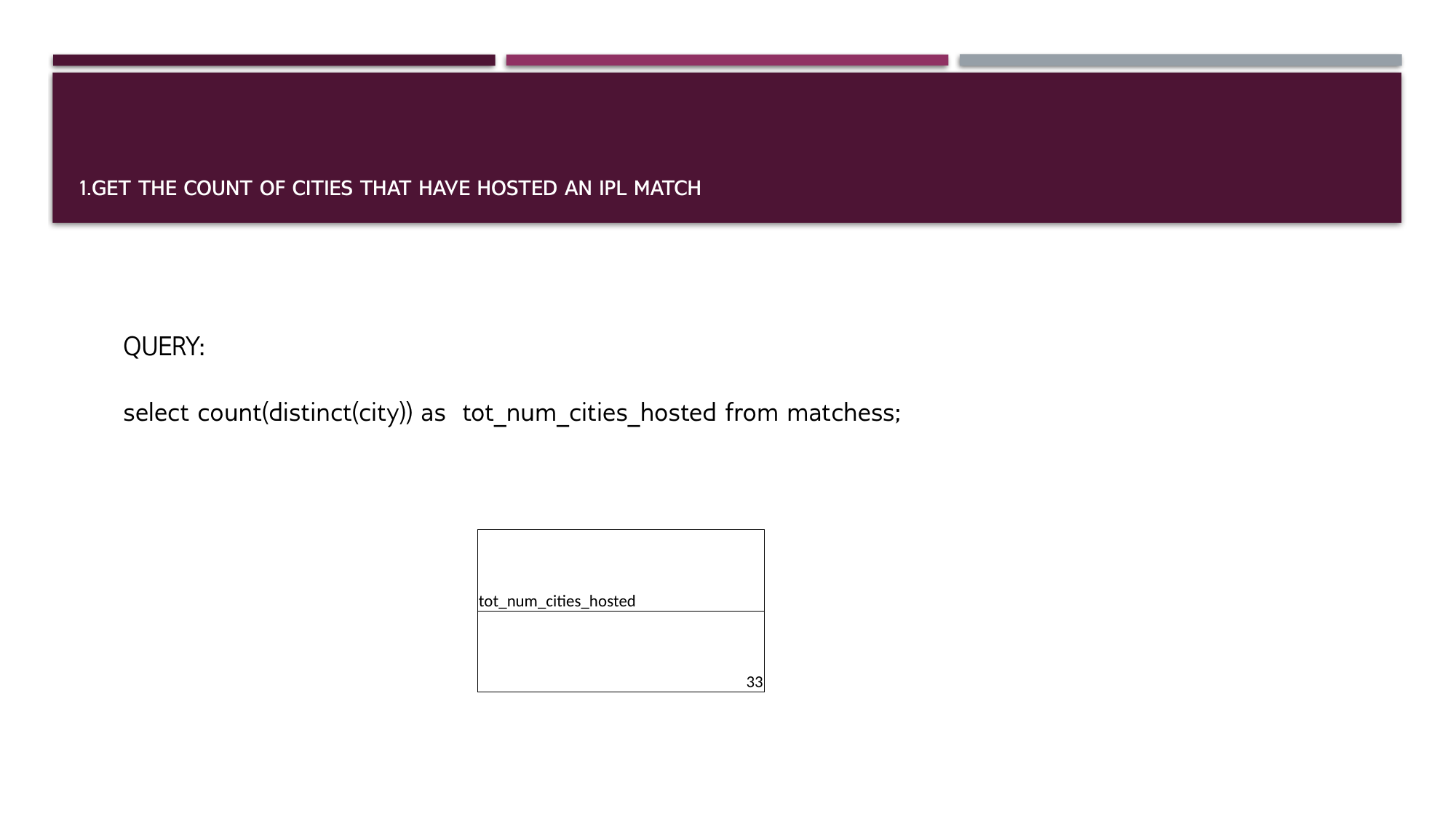

# 1.Get the count of cities that have hosted an IPL match
QUERY:

select count(distinct(city)) as  tot_num_cities_hosted from matchess;

| tot\_num\_cities\_hosted |
| --- |
| 33 |